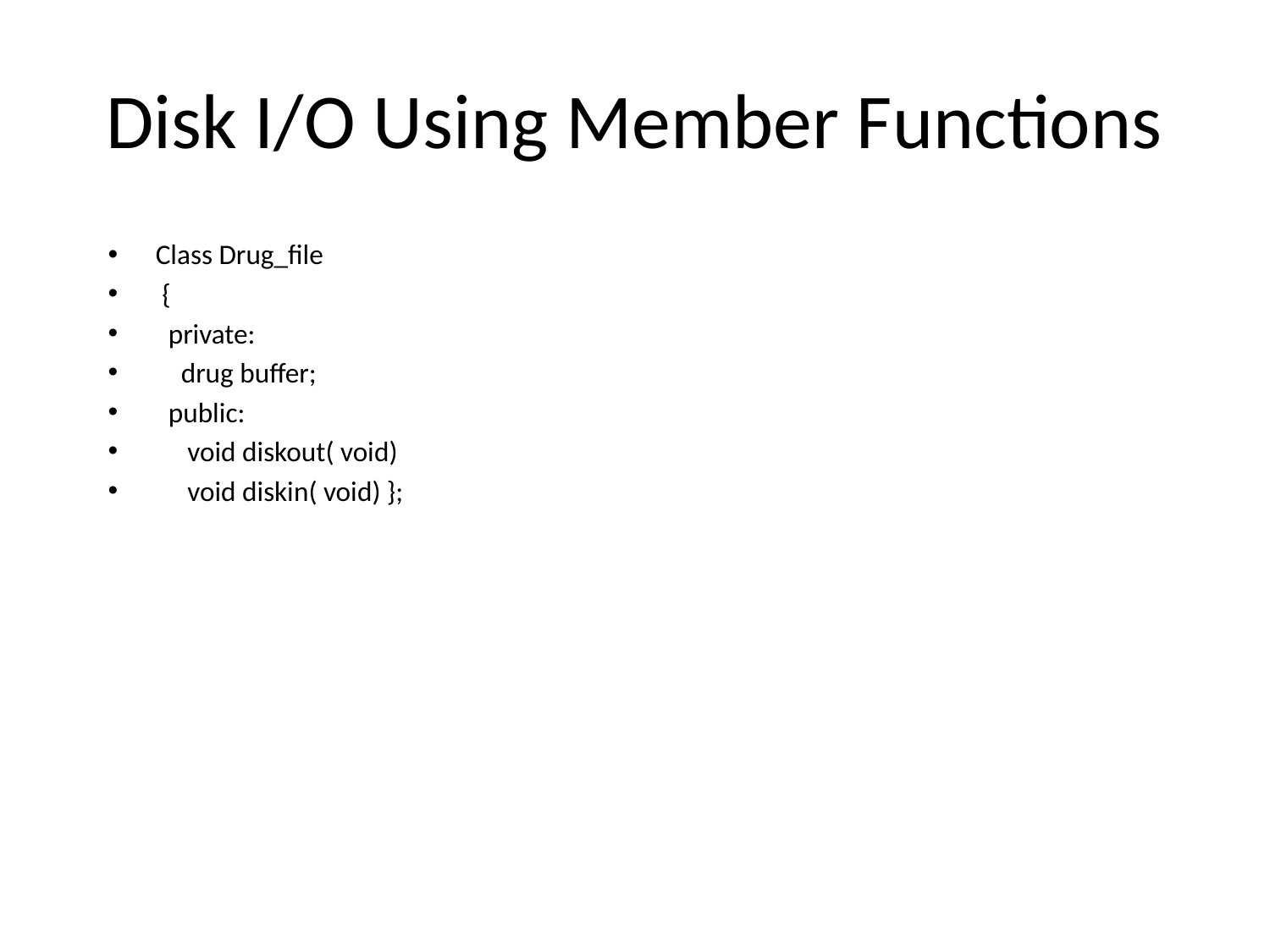

# Disk I/O Using Member Functions
Class Drug_file
 {
  private:
    drug buffer;
  public:
     void diskout( void)
     void diskin( void) };